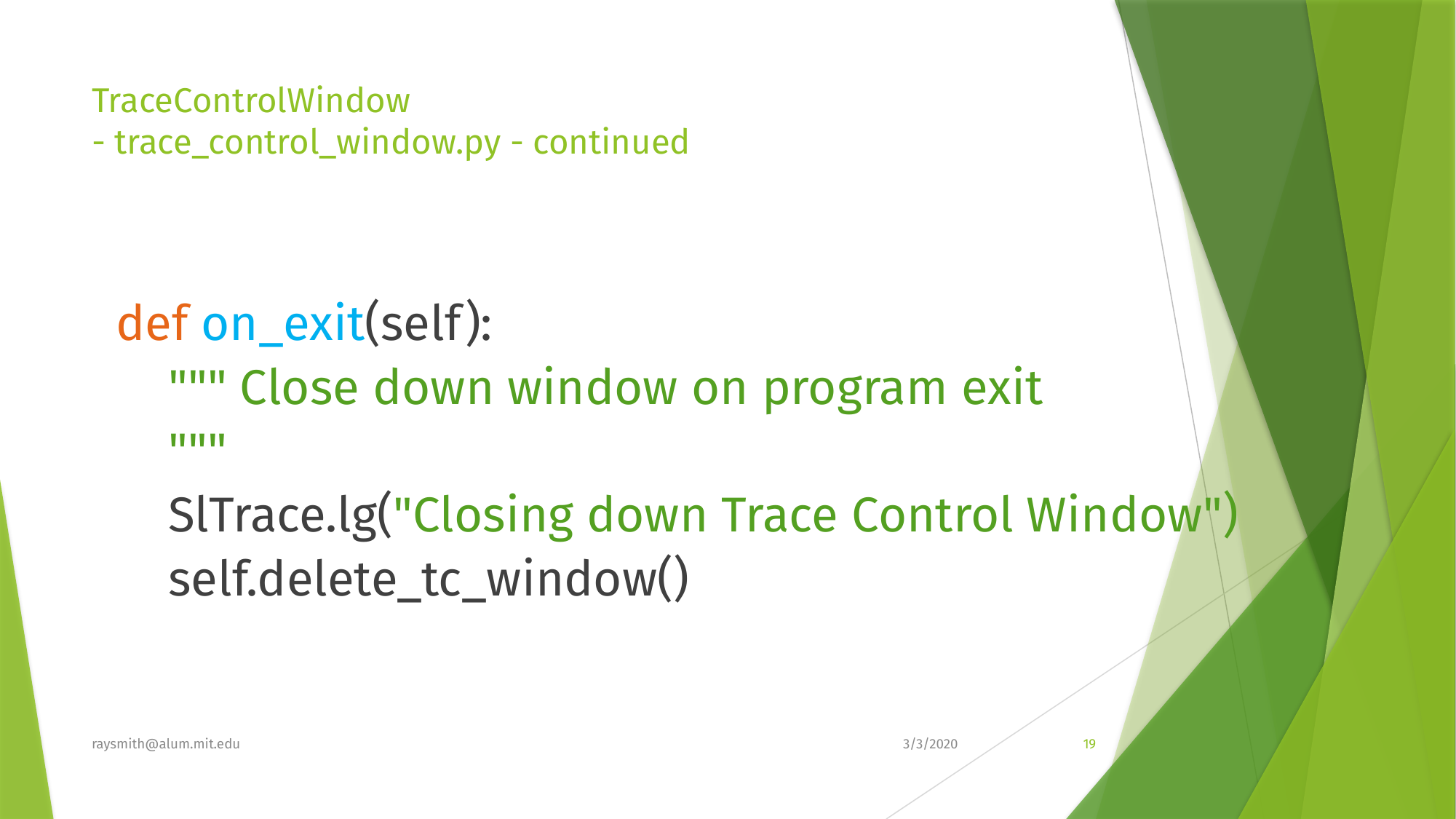

# TraceControlWindow - trace_control_window.py - continued

    def on_exit(self):
        """ Close down window on program exit
        """
        SlTrace.lg("Closing down Trace Control Window")
        self.delete_tc_window()

raysmith@alum.mit.edu
3/3/2020
19